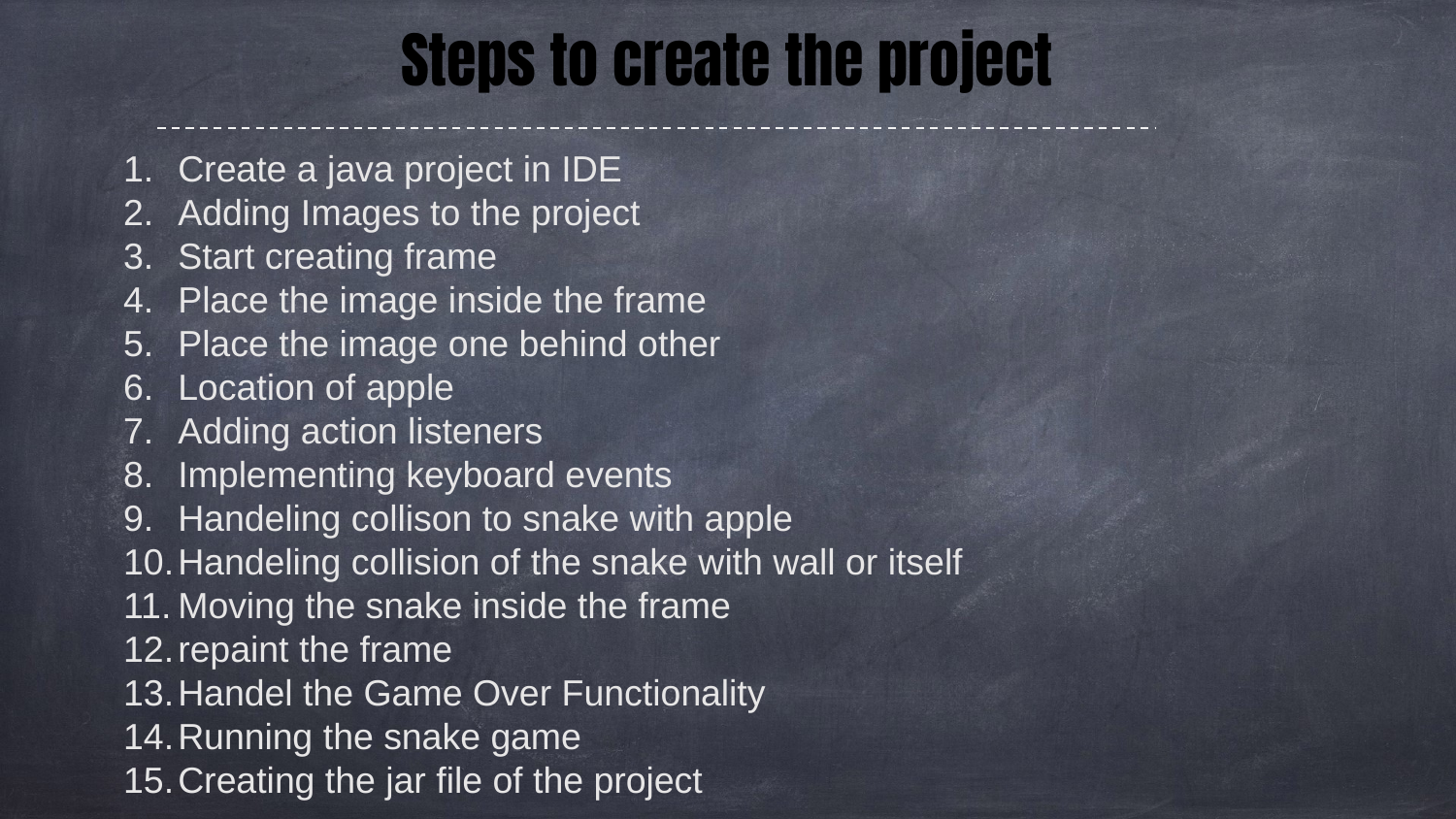

Steps to create the project
Create a java project in IDE
Adding Images to the project
Start creating frame
Place the image inside the frame
Place the image one behind other
Location of apple
Adding action listeners
Implementing keyboard events
Handeling collison to snake with apple
Handeling collision of the snake with wall or itself
Moving the snake inside the frame
repaint the frame
Handel the Game Over Functionality
Running the snake game
Creating the jar file of the project